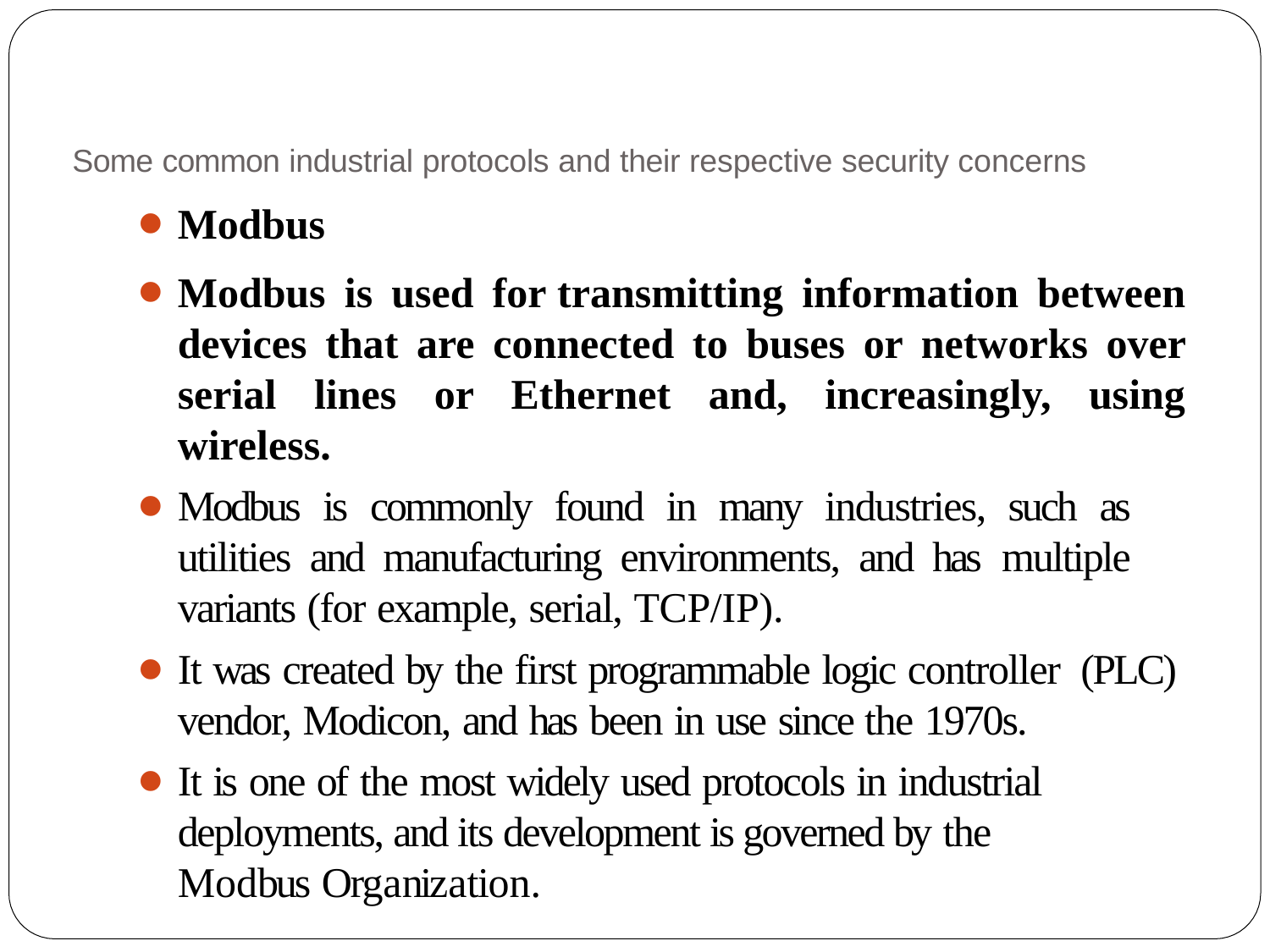

Some common industrial protocols and their respective security concerns
Modbus
Modbus is used for transmitting information between devices that are connected to buses or networks over serial lines or Ethernet and, increasingly, using wireless.
Modbus is commonly found in many industries, such as  utilities and manufacturing environments, and has multiple  variants (for example, serial, TCP/IP).
It was created by the first programmable logic controller  (PLC) vendor, Modicon, and has been in use since the 1970s.
It is one of the most widely used protocols in industrial  deployments, and its development is governed by the  Modbus Organization.